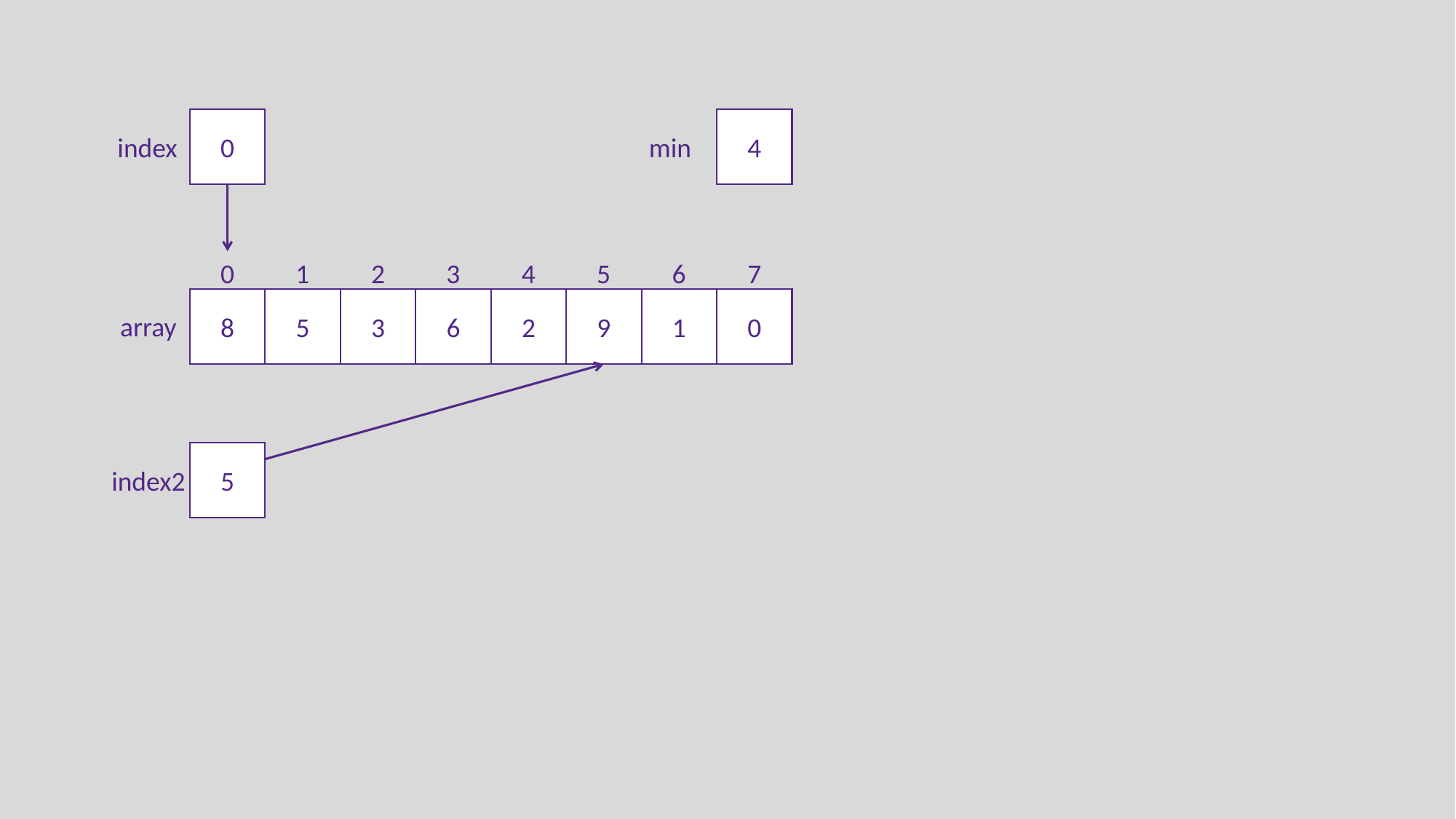

0
4
index
min
0
1
2
3
4
5
6
7
8
5
3
6
2
9
1
0
array
5
index2